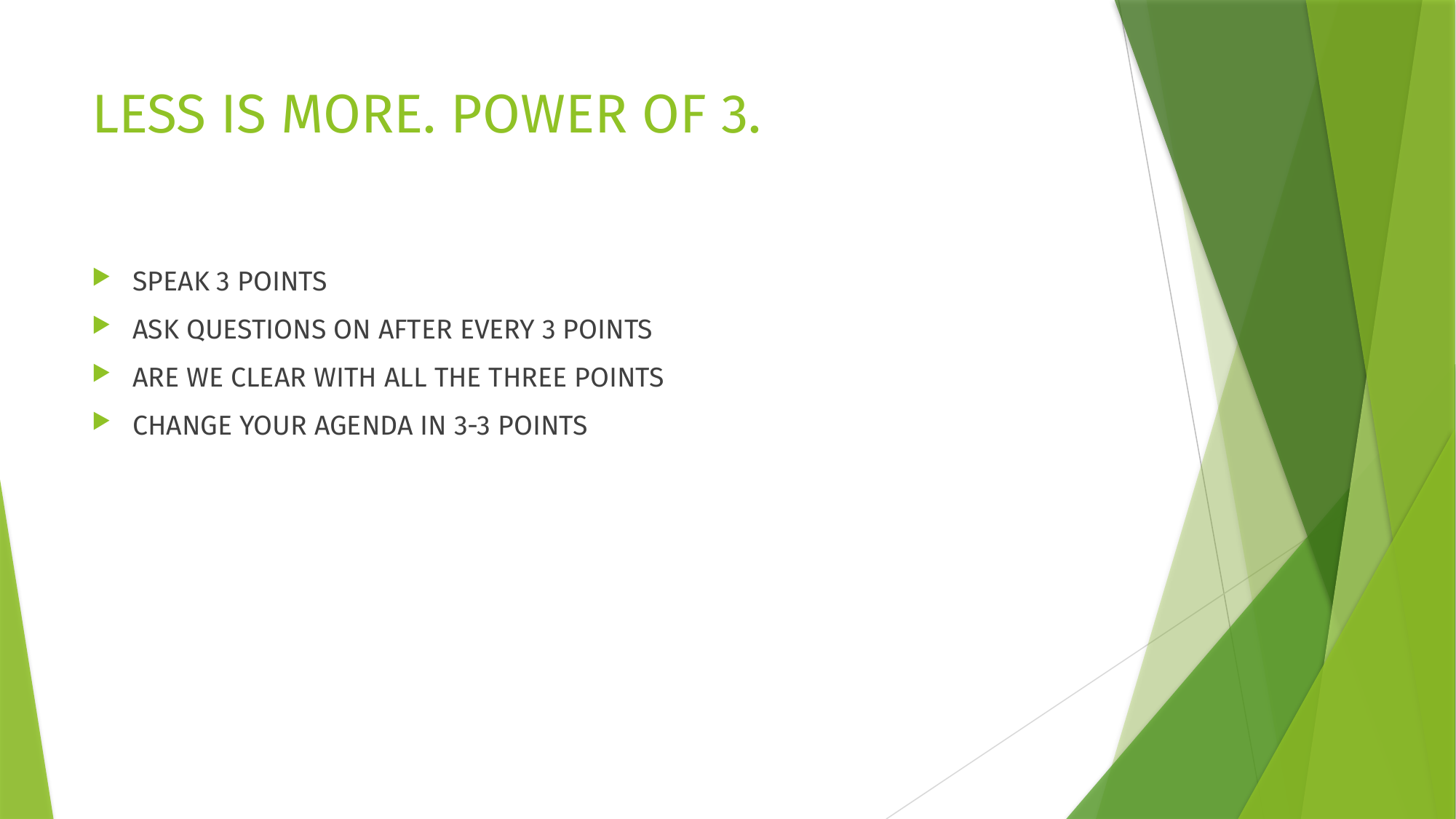

# LESS IS MORE. POWER OF 3.
SPEAK 3 POINTS
ASK QUESTIONS ON AFTER EVERY 3 POINTS
ARE WE CLEAR WITH ALL THE THREE POINTS
CHANGE YOUR AGENDA IN 3-3 POINTS